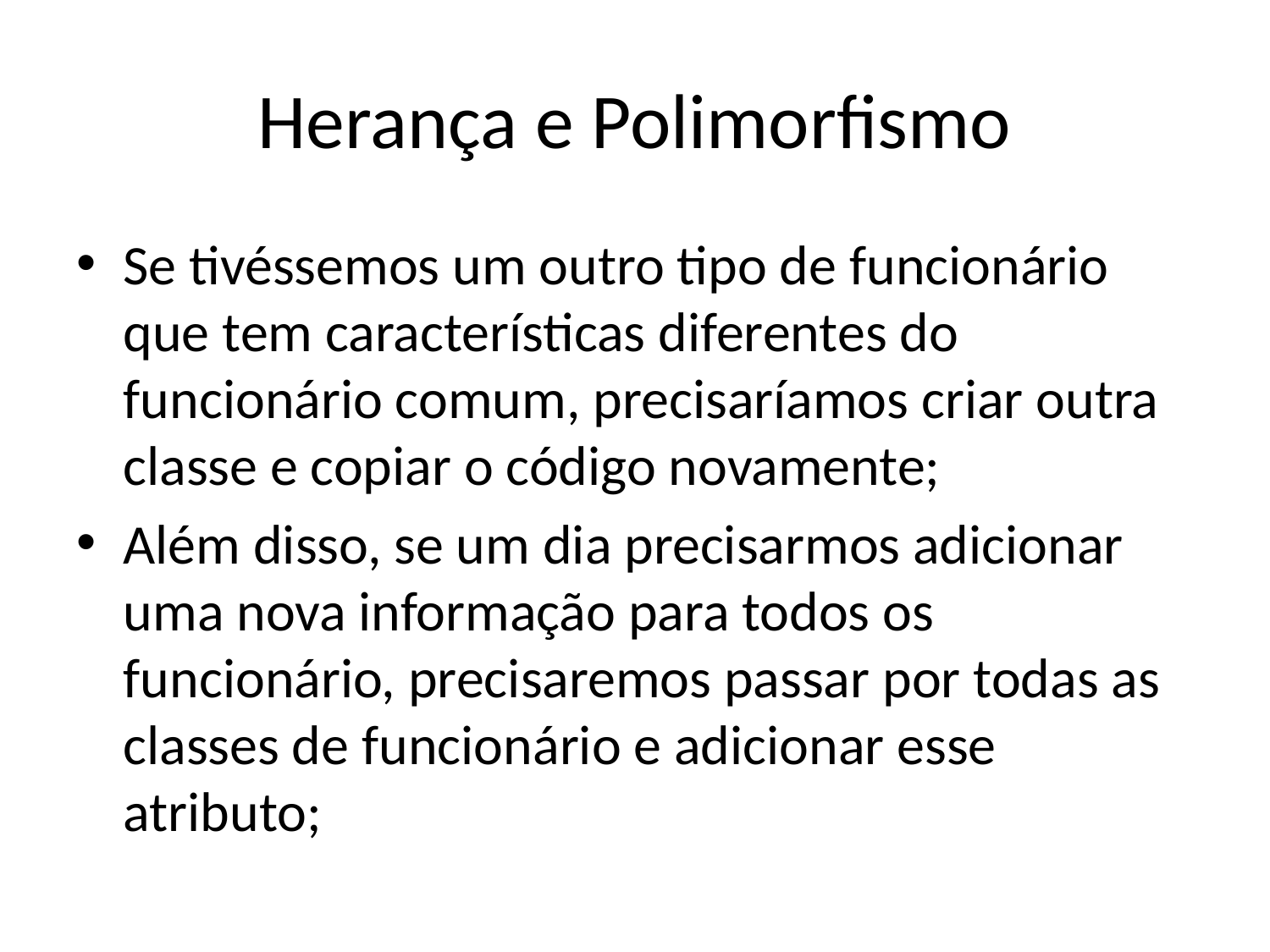

# Herança e Polimorfismo
Se tivéssemos um outro tipo de funcionário que tem características diferentes do funcionário comum, precisaríamos criar outra classe e copiar o código novamente;
Além disso, se um dia precisarmos adicionar uma nova informação para todos os funcionário, precisaremos passar por todas as classes de funcionário e adicionar esse atributo;